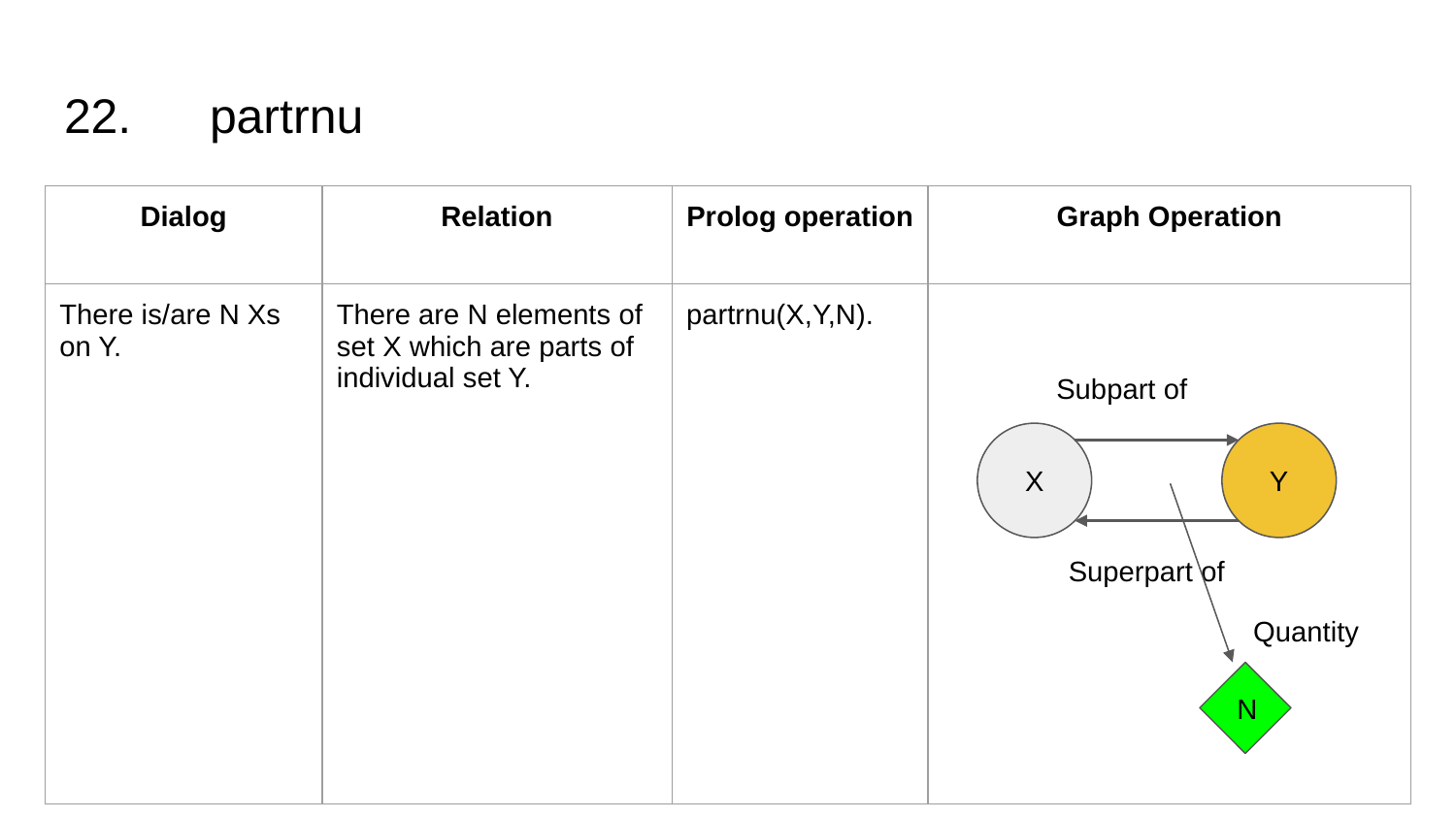

# 22.	partrnu
| Dialog | Relation | Prolog operation | Graph Operation |
| --- | --- | --- | --- |
| There is/are N Xs on Y. | There are N elements of set X which are parts of individual set Y. | partrnu(X,Y,N). |  |
Subpart of
X
Y
Superpart of
Quantity
N